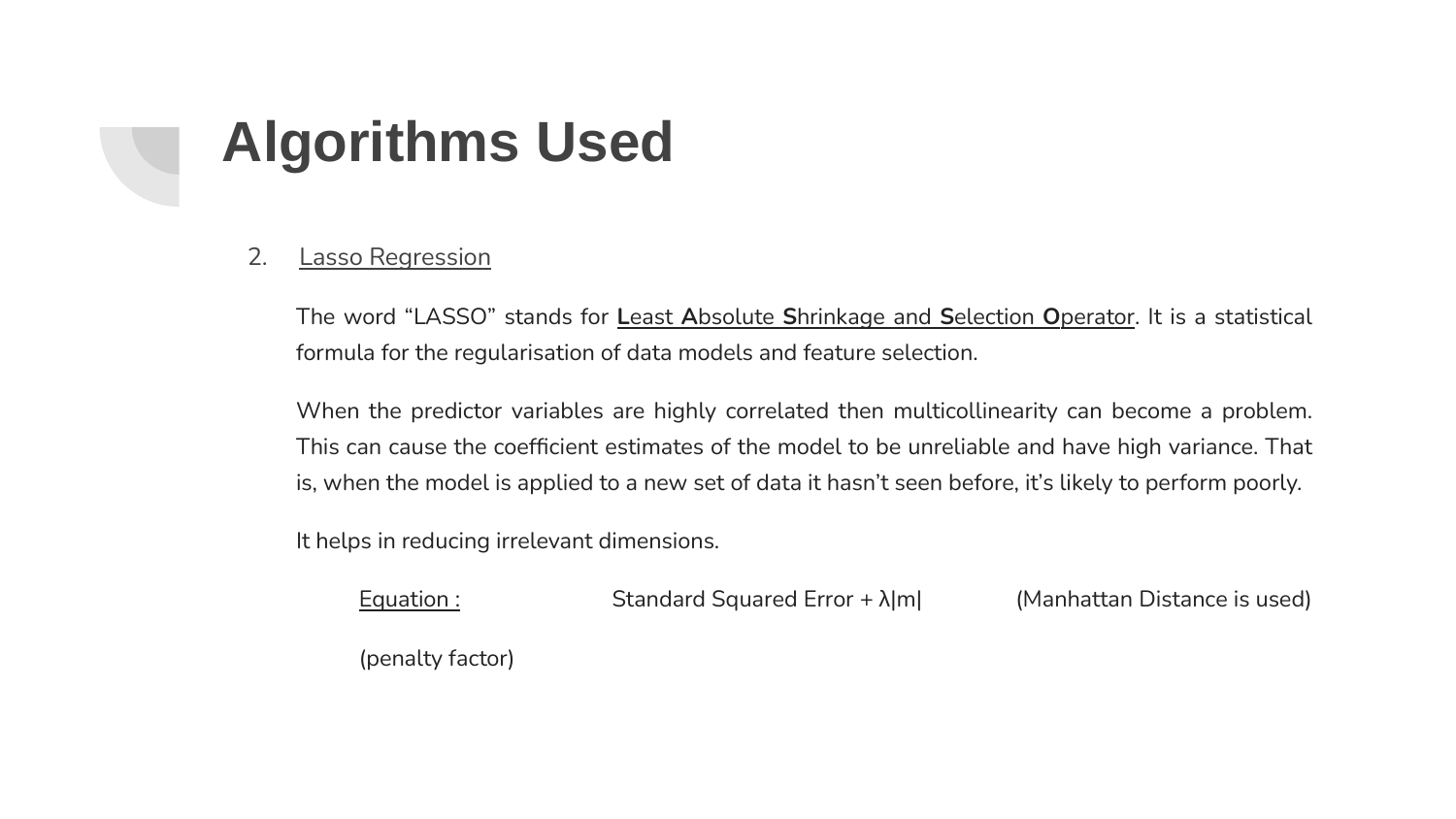

# Algorithms Used
    2.     Lasso Regression
The word “LASSO” stands for Least Absolute Shrinkage and Selection Operator. It is a statistical formula for the regularisation of data models and feature selection.
When the predictor variables are highly correlated then multicollinearity can become a problem. This can cause the coefficient estimates of the model to be unreliable and have high variance. That is, when the model is applied to a new set of data it hasn’t seen before, it’s likely to perform poorly.
It helps in reducing irrelevant dimensions.
	Equation :                          Standard Squared Error + λ|m|                (Manhattan Distance is used)
							(penalty factor)